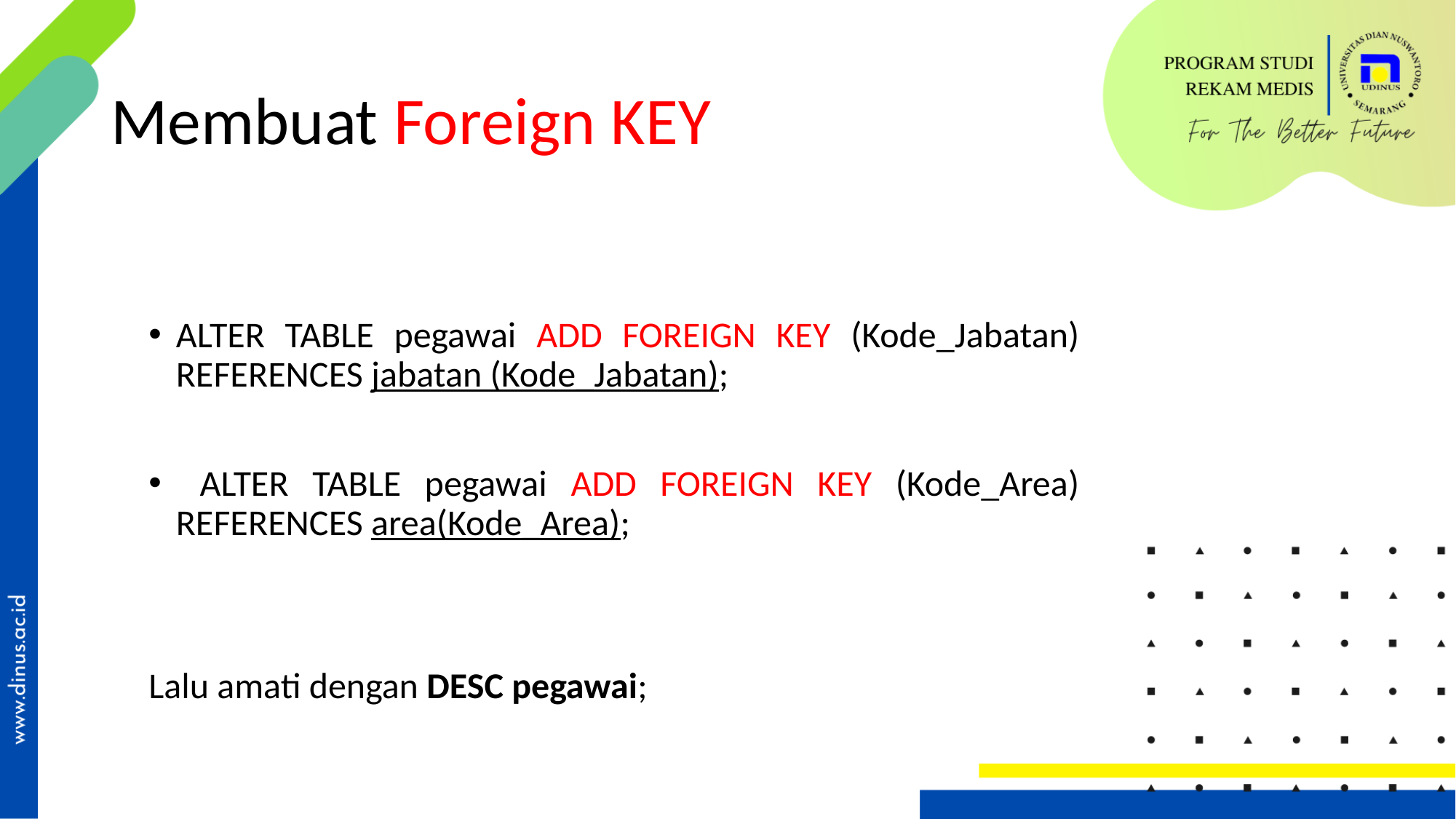

# Membuat Foreign KEY
ALTER TABLE pegawai ADD FOREIGN KEY (Kode_Jabatan) REFERENCES jabatan (Kode_Jabatan);

 ALTER TABLE pegawai ADD FOREIGN KEY (Kode_Area) REFERENCES area(Kode_Area);

Lalu amati dengan DESC pegawai;